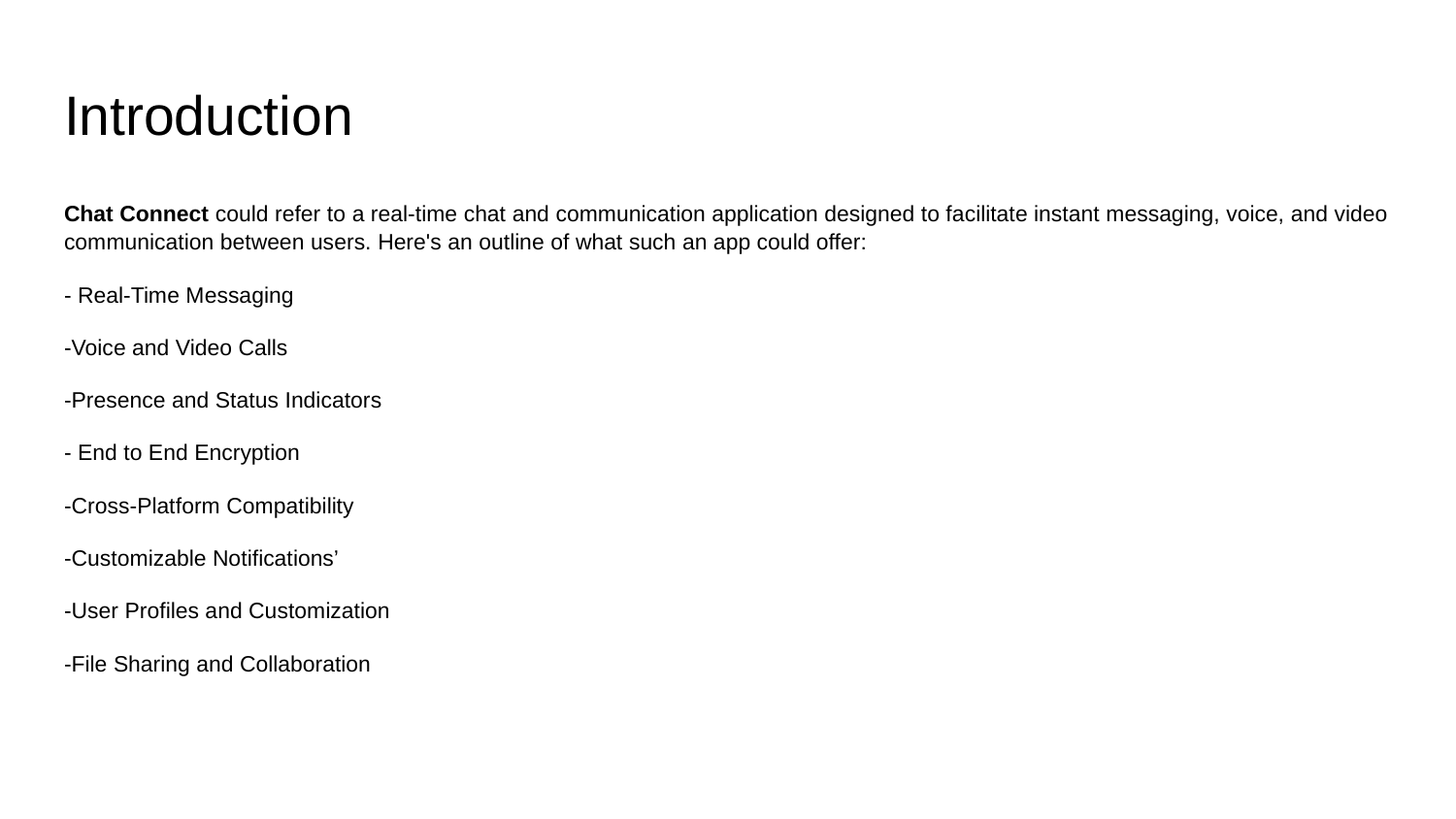

# Introduction
Chat Connect could refer to a real-time chat and communication application designed to facilitate instant messaging, voice, and video communication between users. Here's an outline of what such an app could offer:
- Real-Time Messaging
-Voice and Video Calls
-Presence and Status Indicators
- End to End Encryption
-Cross-Platform Compatibility
-Customizable Notifications’
-User Profiles and Customization
-File Sharing and Collaboration